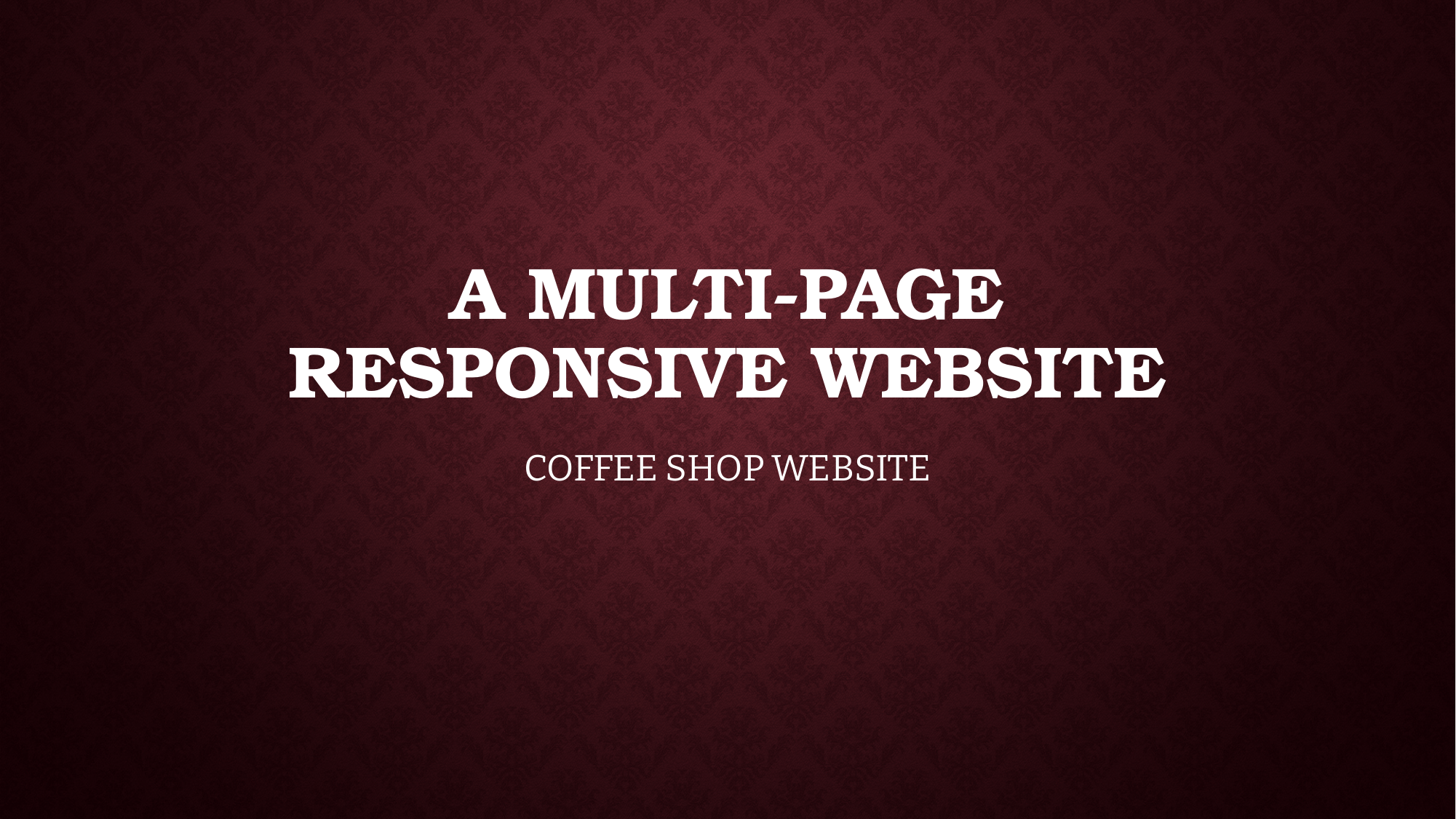

# A MULTI-PAGE RESPONSIVE WEBSITE
COFFEE SHOP WEBSITE